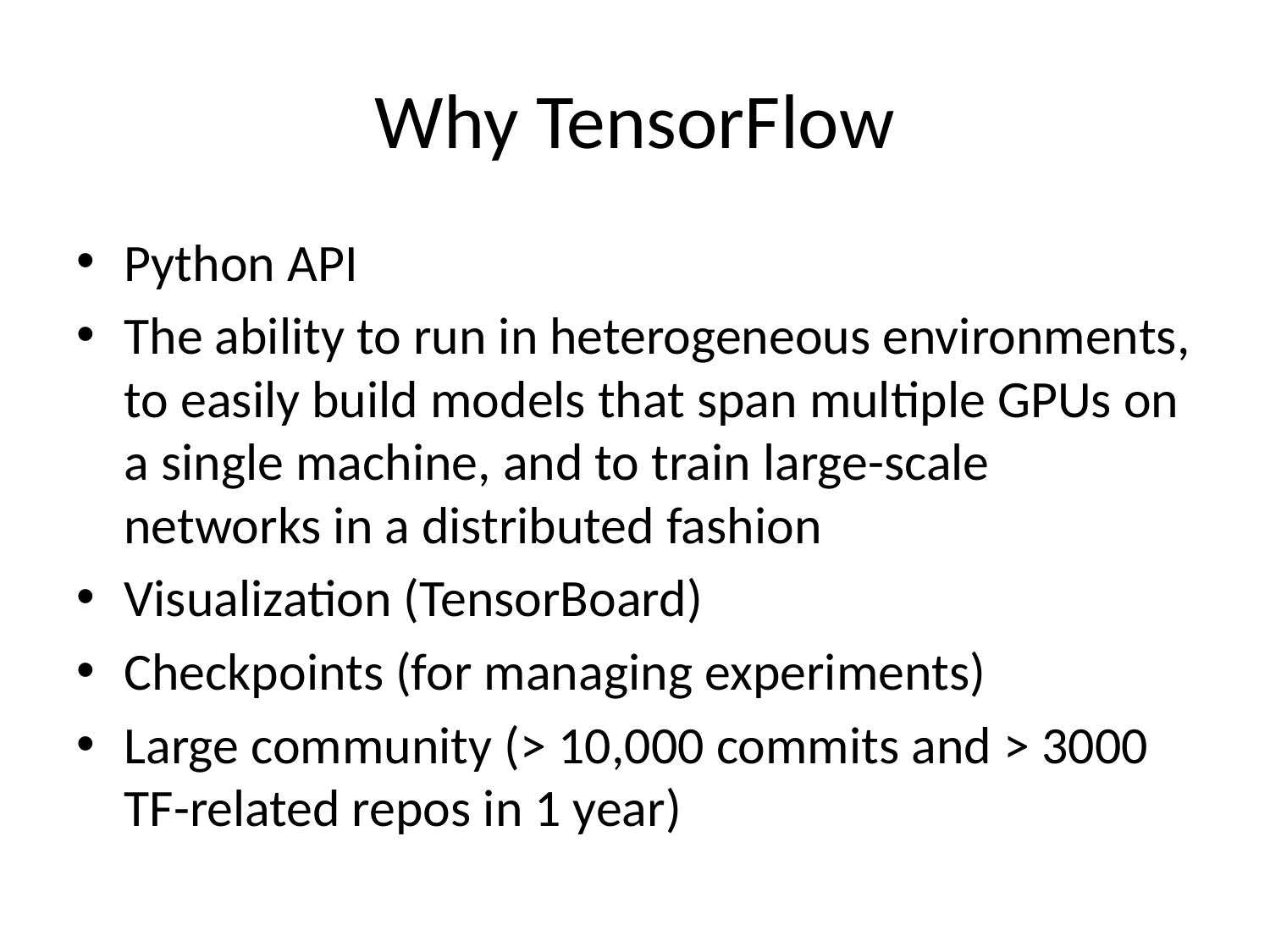

# Why TensorFlow
Python API
The ability to run in heterogeneous environments, to easily build models that span multiple GPUs on a single machine, and to train large-scale networks in a distributed fashion
Visualization (TensorBoard)
Checkpoints (for managing experiments)
Large community (> 10,000 commits and > 3000 TF-related repos in 1 year)